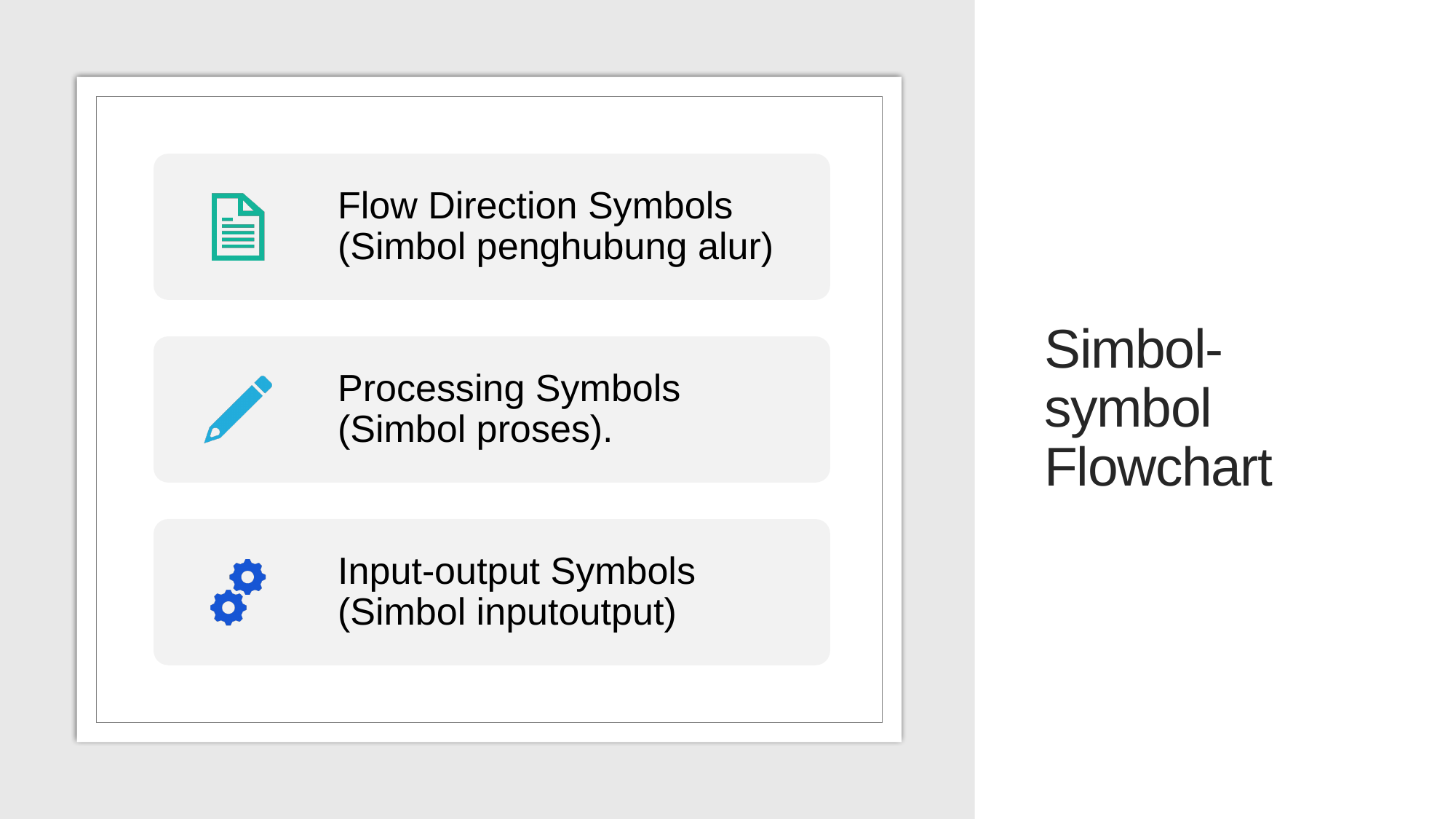

# Simbol- symbol Flowchart

Flow Direction Symbols (Simbol penghubung alur)
Processing Symbols (Simbol proses).
Input-output Symbols (Simbol inputoutput)